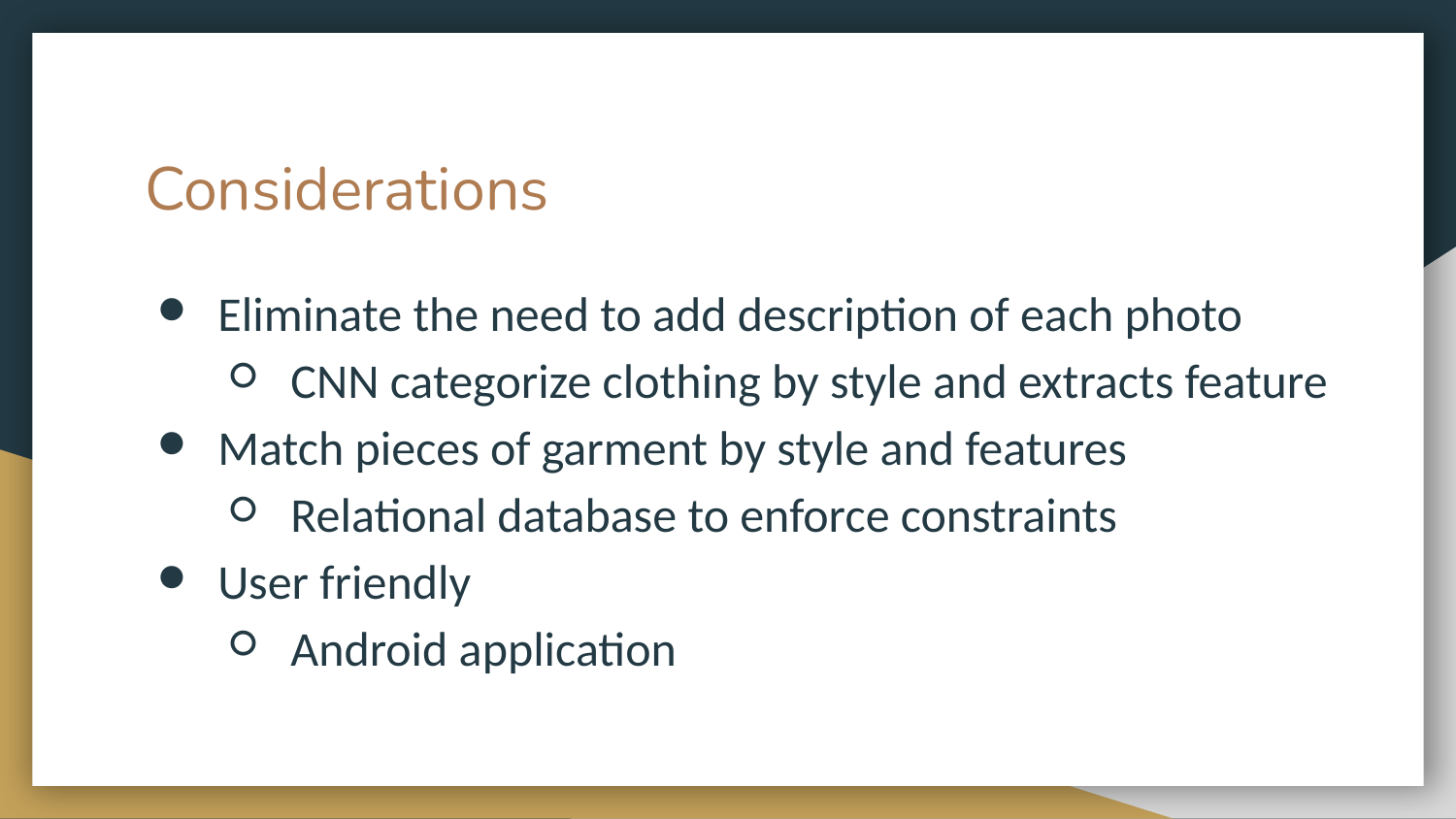

# Considerations
Eliminate the need to add description of each photo
CNN categorize clothing by style and extracts feature
Match pieces of garment by style and features
Relational database to enforce constraints
User friendly
Android application